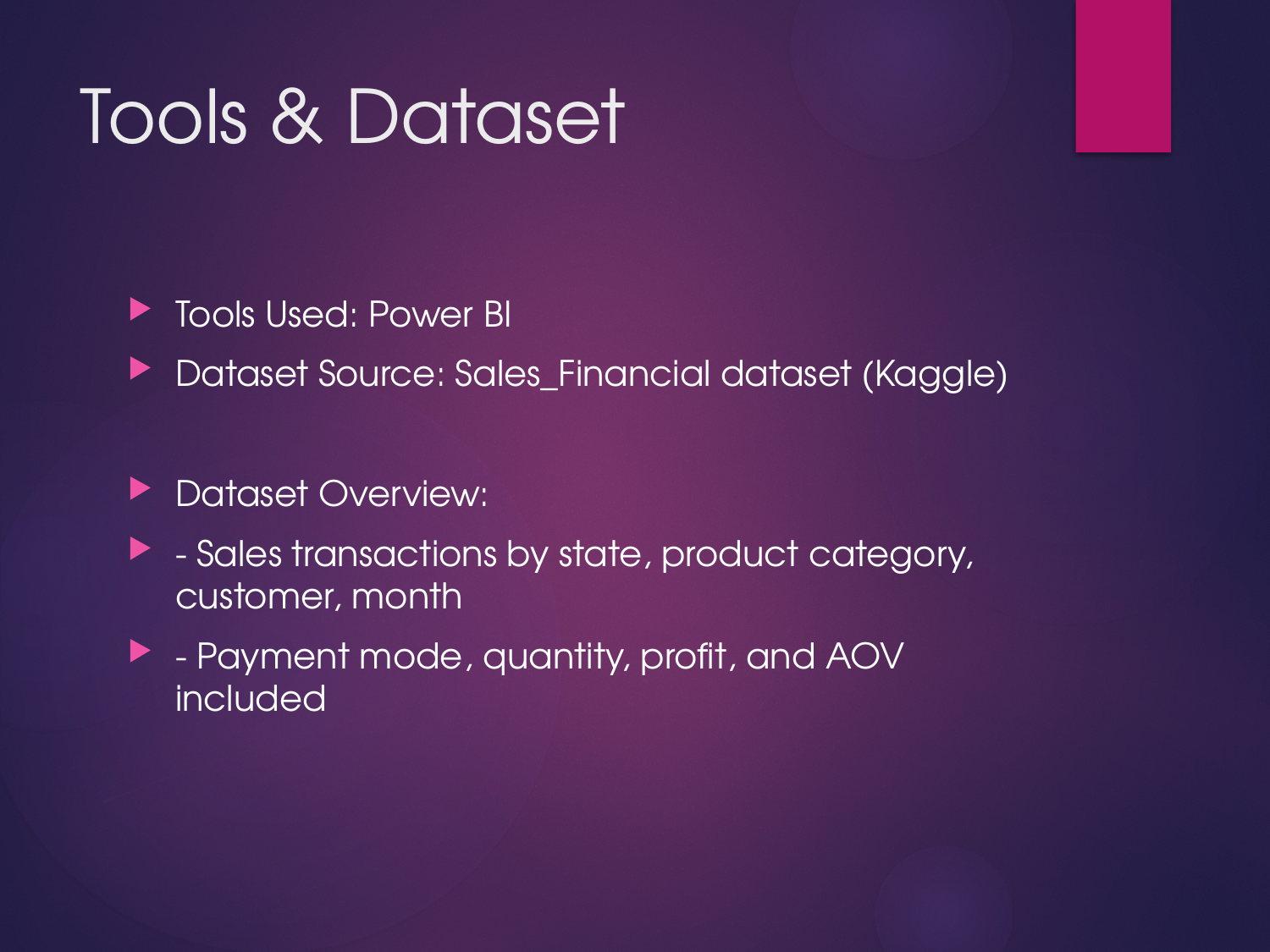

# Tools & Dataset
Tools Used: Power BI
Dataset Source: Sales_Financial dataset (Kaggle)

Dataset Overview:
- Sales transactions by state, product category, customer, month
- Payment mode, quantity, profit, and AOV included